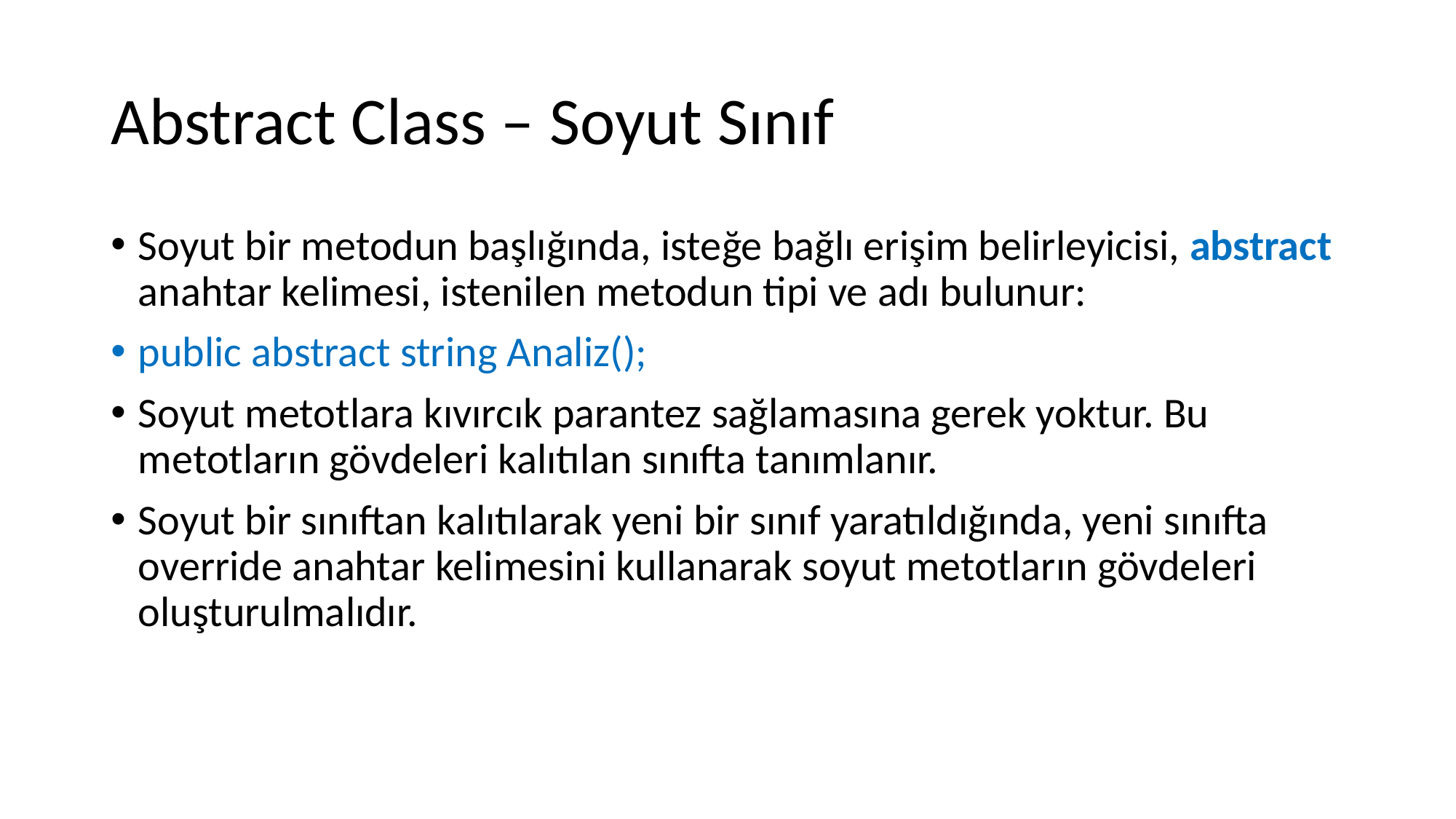

# Abstract Class – Soyut Sınıf
Soyut bir metodun başlığında, isteğe bağlı erişim belirleyicisi, abstract anahtar kelimesi, istenilen metodun tipi ve adı bulunur:
public abstract string Analiz();
Soyut metotlara kıvırcık parantez sağlamasına gerek yoktur. Bu metotların gövdeleri kalıtılan sınıfta tanımlanır.
Soyut bir sınıftan kalıtılarak yeni bir sınıf yaratıldığında, yeni sınıfta override anahtar kelimesini kullanarak soyut metotların gövdeleri oluşturulmalıdır.